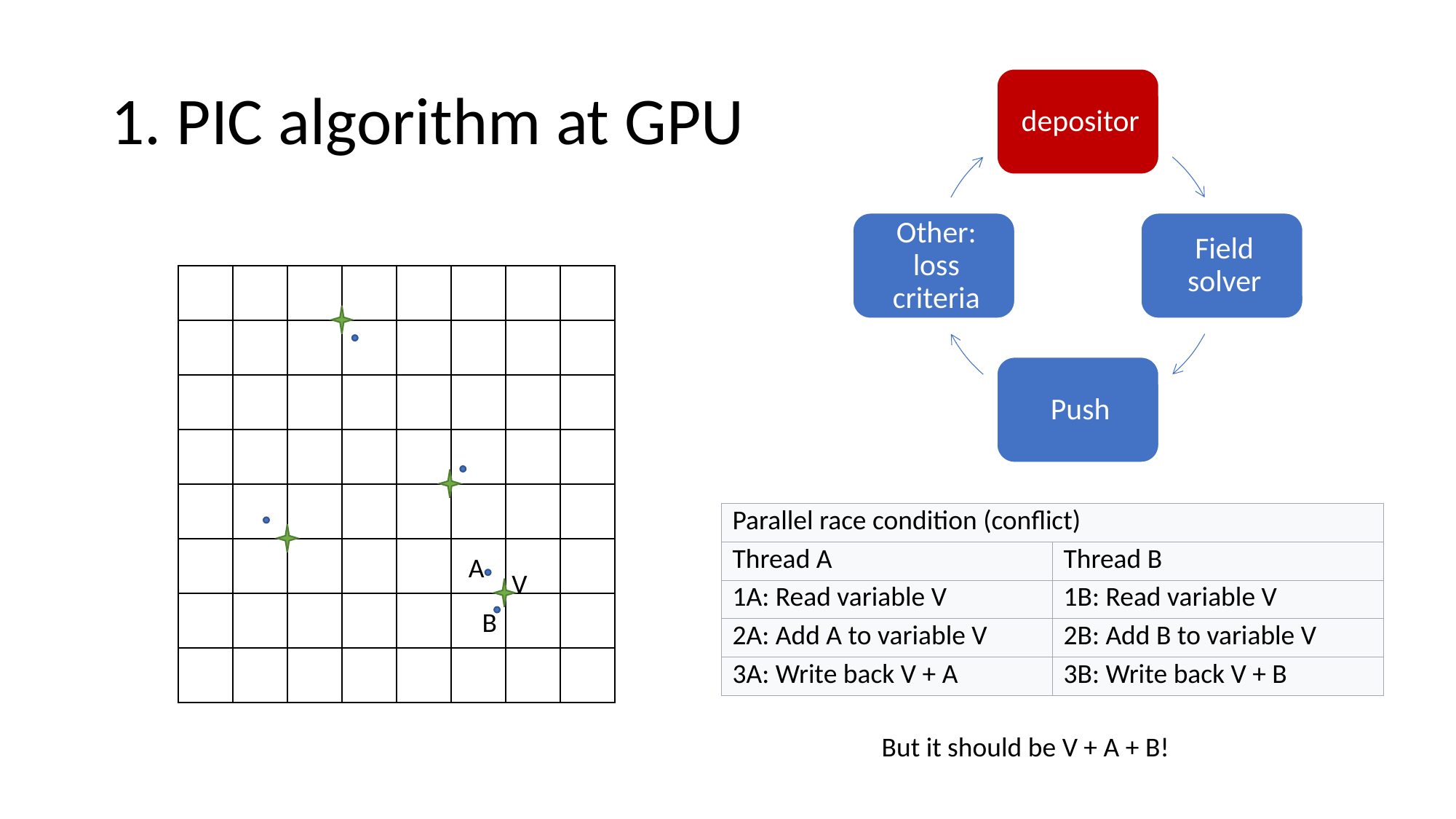

# 1. PIC algorithm at GPU
depositor
Field solver
Push
Other: loss criteria
|  |  |  |  |  |  |  |  |
| --- | --- | --- | --- | --- | --- | --- | --- |
|  |  |  |  |  |  |  |  |
|  |  |  |  |  |  |  |  |
|  |  |  |  |  |  |  |  |
|  |  |  |  |  |  |  |  |
|  |  |  |  |  |  |  |  |
|  |  |  |  |  |  |  |  |
|  |  |  |  |  |  |  |  |

A
V

B

| Parallel race condition (conflict) |  |
| --- | --- |
| Thread A | Thread B |
| 1A: Read variable V | 1B: Read variable V |
| 2A: Add A to variable V | 2B: Add B to variable V |
| 3A: Write back V + A | 3B: Write back V + B |
But it should be V + A + B!